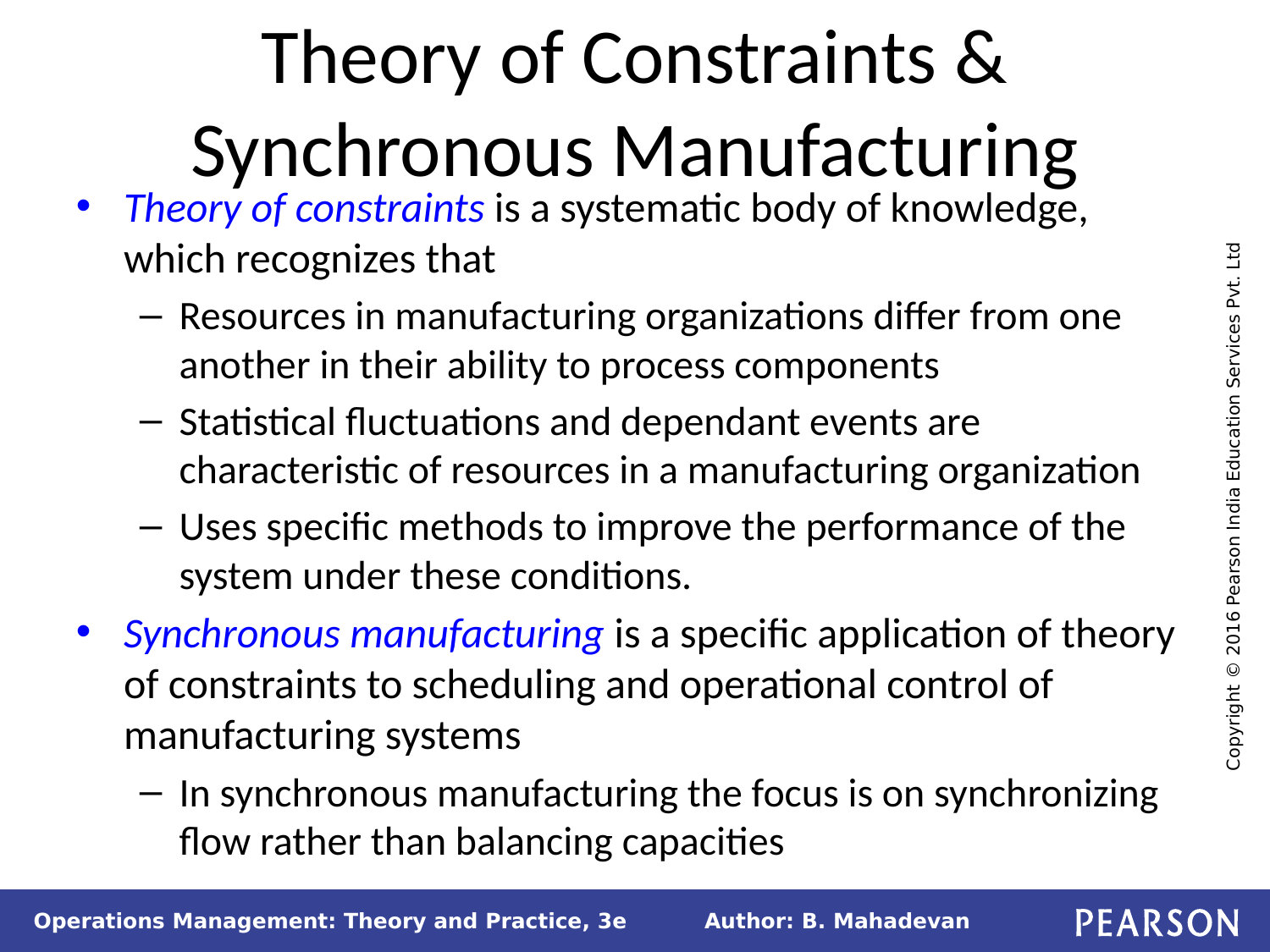

# Theory of Constraints & Synchronous Manufacturing
Theory of constraints is a systematic body of knowledge, which recognizes that
Resources in manufacturing organizations differ from one another in their ability to process components
Statistical fluctuations and dependant events are characteristic of resources in a manufacturing organization
Uses specific methods to improve the performance of the system under these conditions.
Synchronous manufacturing is a specific application of theory of constraints to scheduling and operational control of manufacturing systems
In synchronous manufacturing the focus is on synchronizing flow rather than balancing capacities